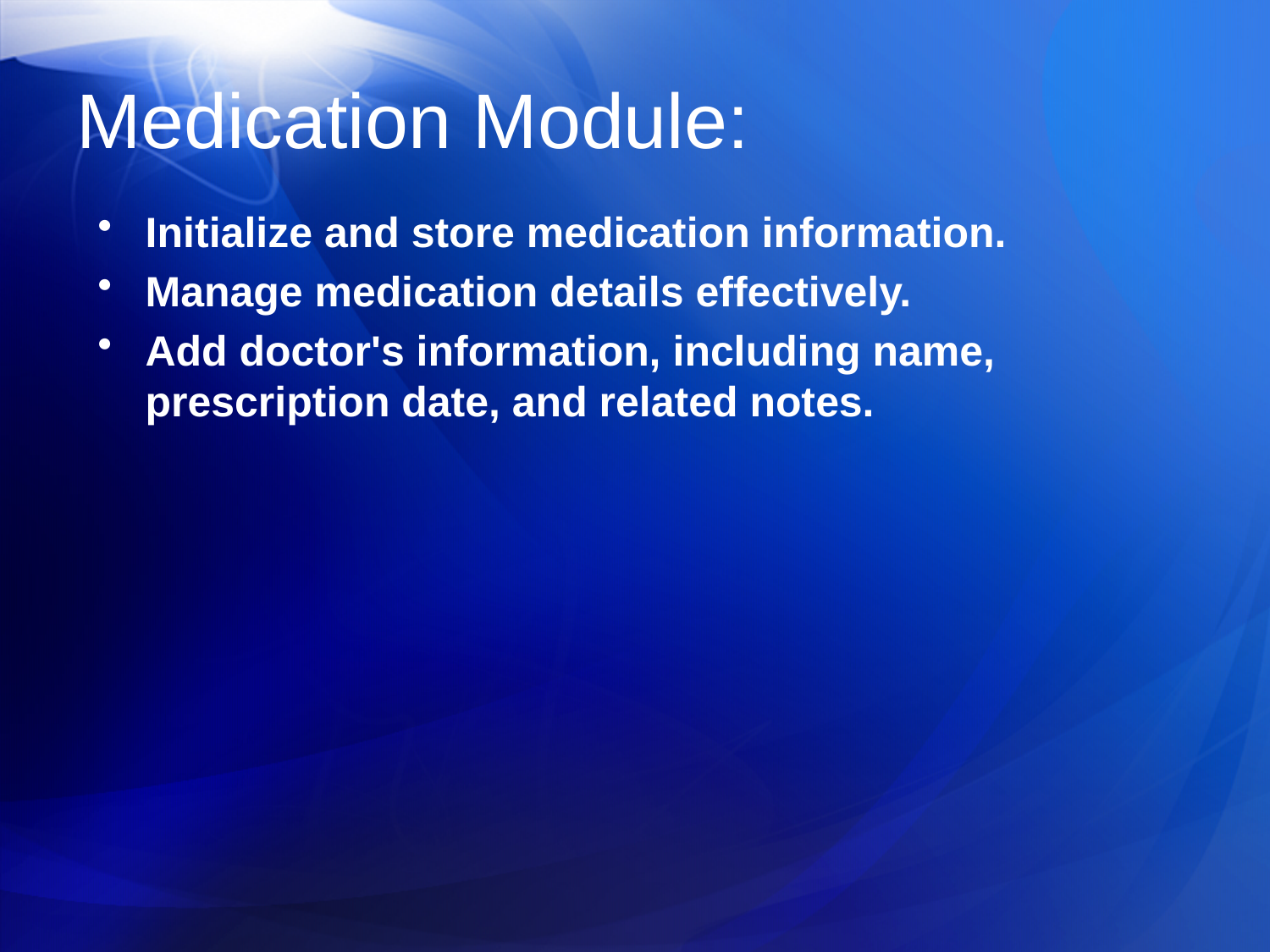

# Medication Module:
Initialize and store medication information.
Manage medication details effectively.
Add doctor's information, including name, prescription date, and related notes.